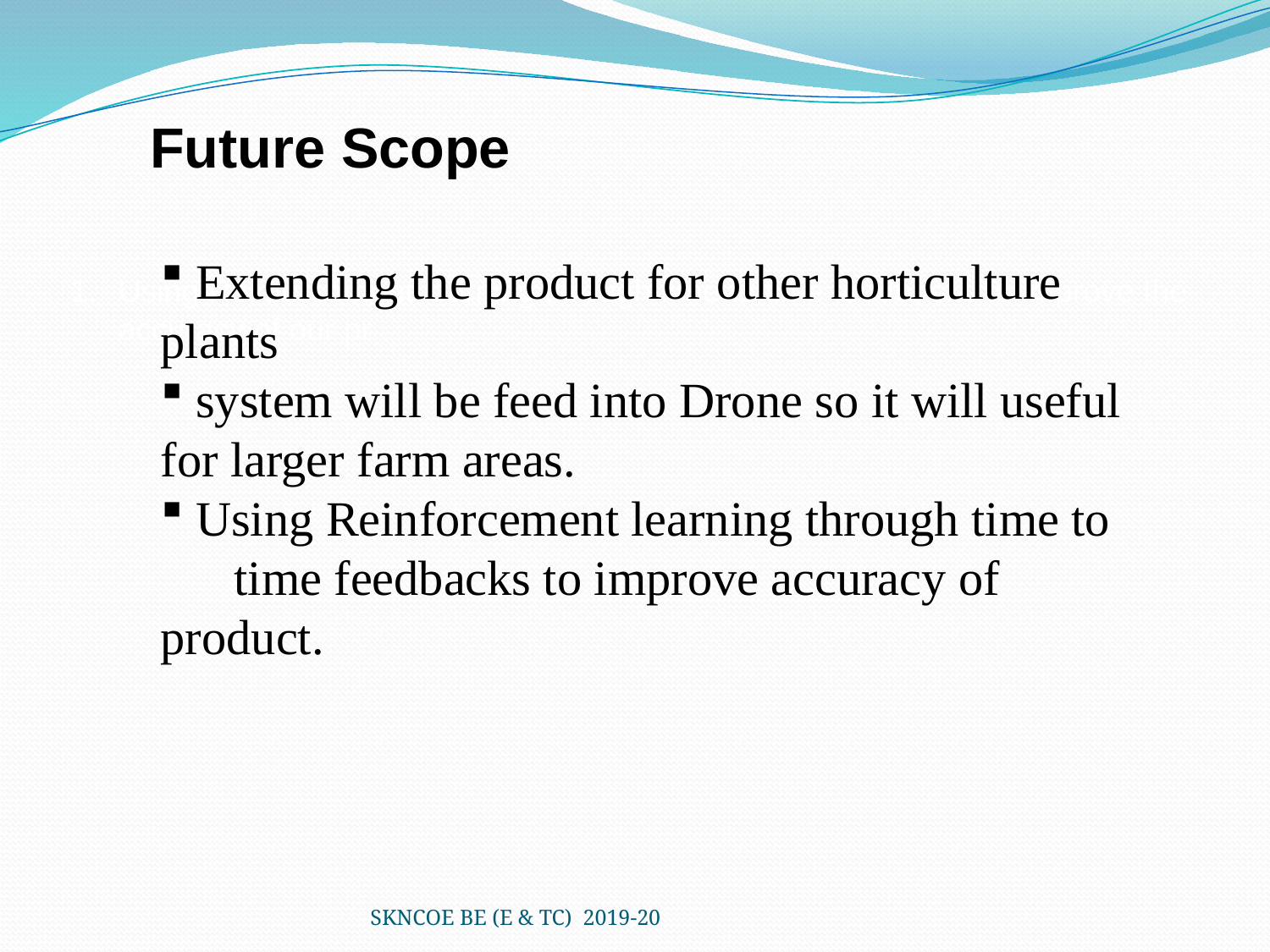

Future Scope
 Extending the product for other horticulture  plants
 system will be feed into Drone so it will useful for larger farm areas.
 Using Reinforcement learning through time to            time feedbacks to improve accuracy of product.
Using Reinforcement learning through time to time feedbacks to improve the accuracy of our pr
SKNCOE BE (E & TC)  2019-20